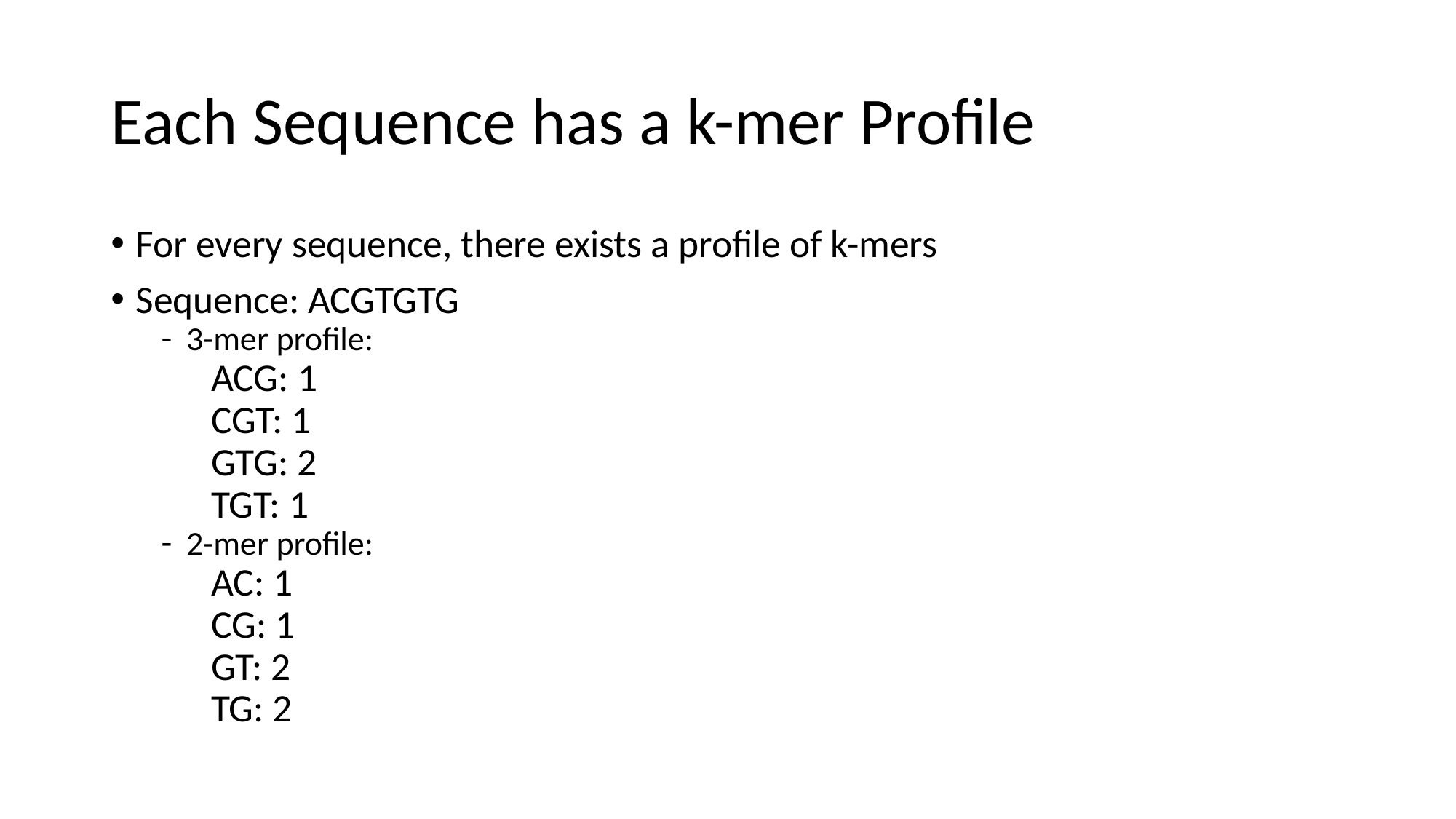

# Each Sequence has a k-mer Profile
For every sequence, there exists a profile of k-mers
Sequence: ACGTGTG
3-mer profile:
	ACG: 1
	CGT: 1
	GTG: 2
	TGT: 1
2-mer profile:
	AC: 1
	CG: 1
	GT: 2
	TG: 2